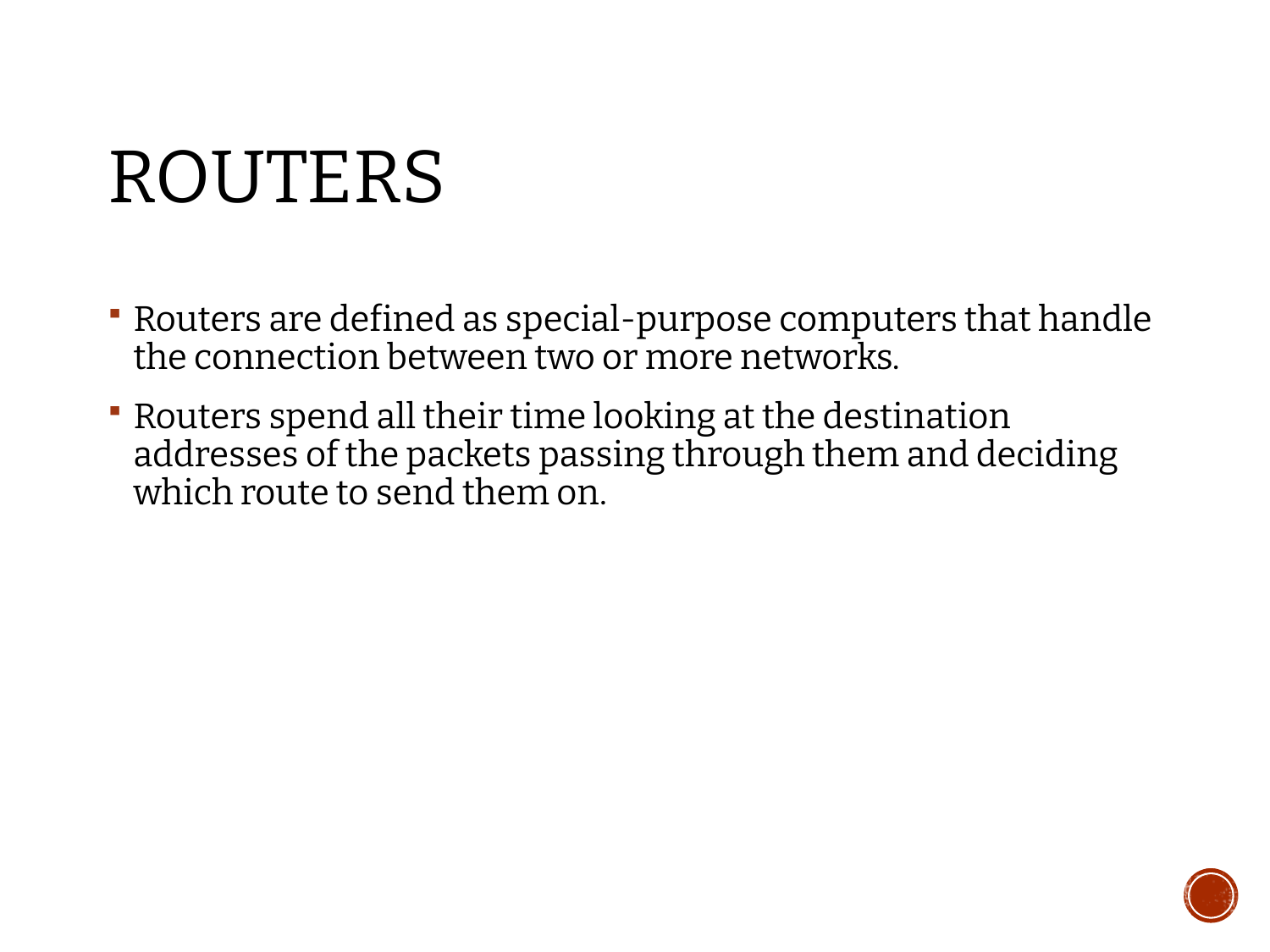

# routers
Routers are defined as special-purpose computers that handle the connection between two or more networks.
Routers spend all their time looking at the destination addresses of the packets passing through them and deciding which route to send them on.